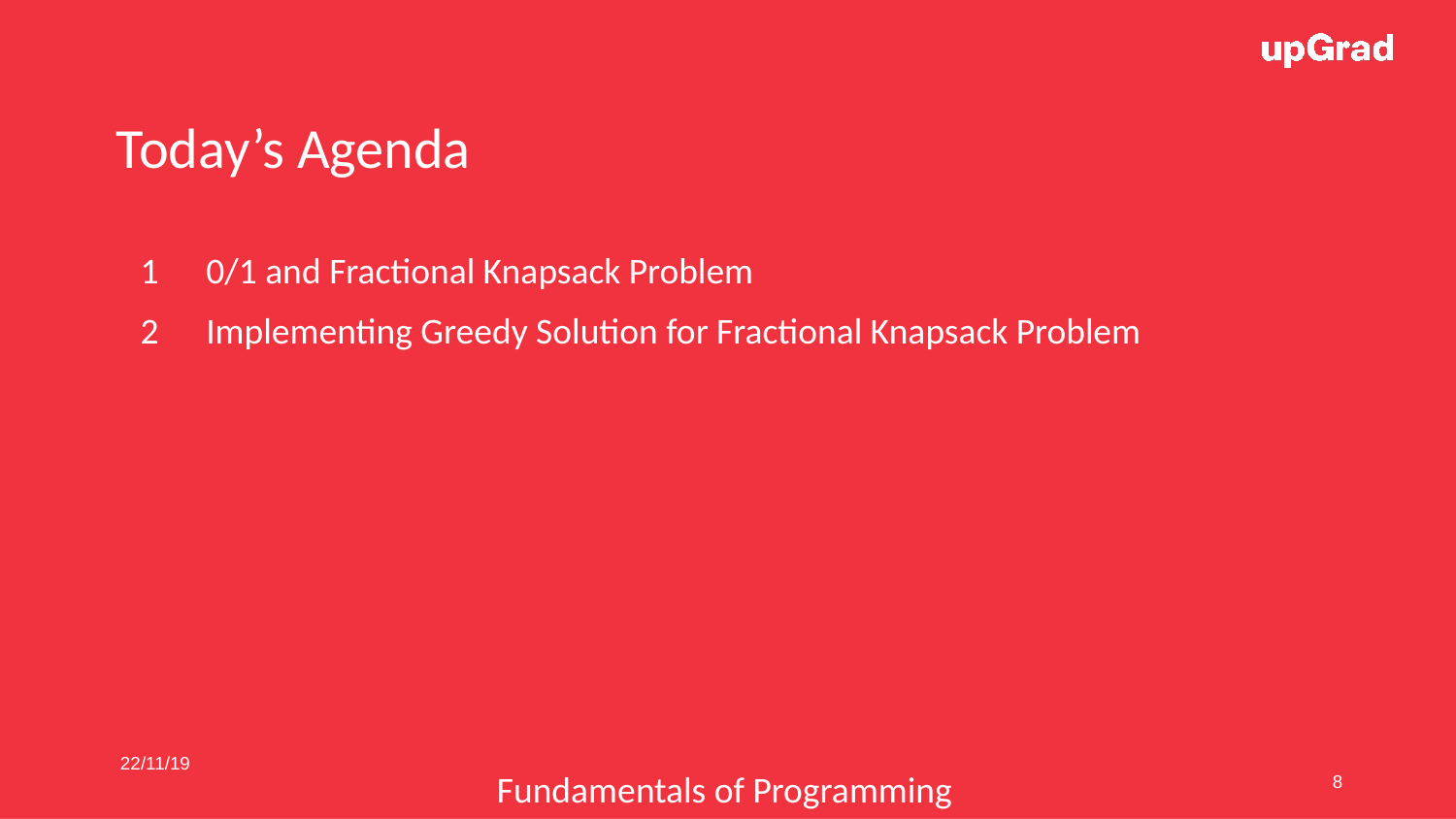

Today’s Agenda
1
0/1 and Fractional Knapsack Problem

2
Implementing Greedy Solution for Fractional Knapsack Problem
22/11/19
8
Fundamentals of Programming